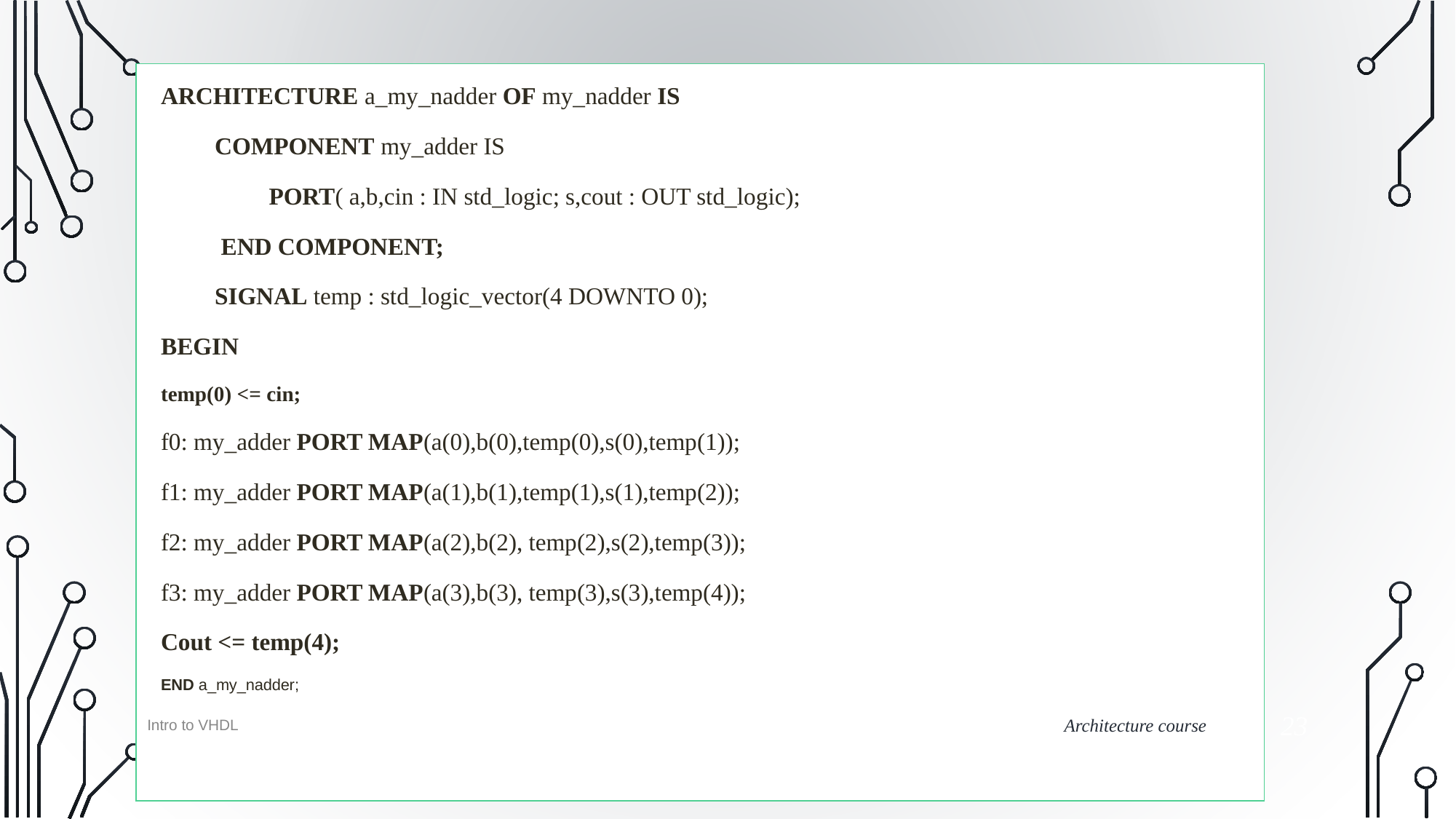

ARCHITECTURE a_my_nadder OF my_nadder IS
         COMPONENT my_adder IS
                  PORT( a,b,cin : IN std_logic; s,cout : OUT std_logic);
          END COMPONENT;
         SIGNAL temp : std_logic_vector(4 DOWNTO 0);
BEGIN
temp(0) <= cin;
f0: my_adder PORT MAP(a(0),b(0),temp(0),s(0),temp(1));
f1: my_adder PORT MAP(a(1),b(1),temp(1),s(1),temp(2));
f2: my_adder PORT MAP(a(2),b(2), temp(2),s(2),temp(3));
f3: my_adder PORT MAP(a(3),b(3), temp(3),s(3),temp(4));
Cout <= temp(4);
END a_my_nadder;

# 8 Bit-full Adder
Intro to VHDL
Architecture course
23